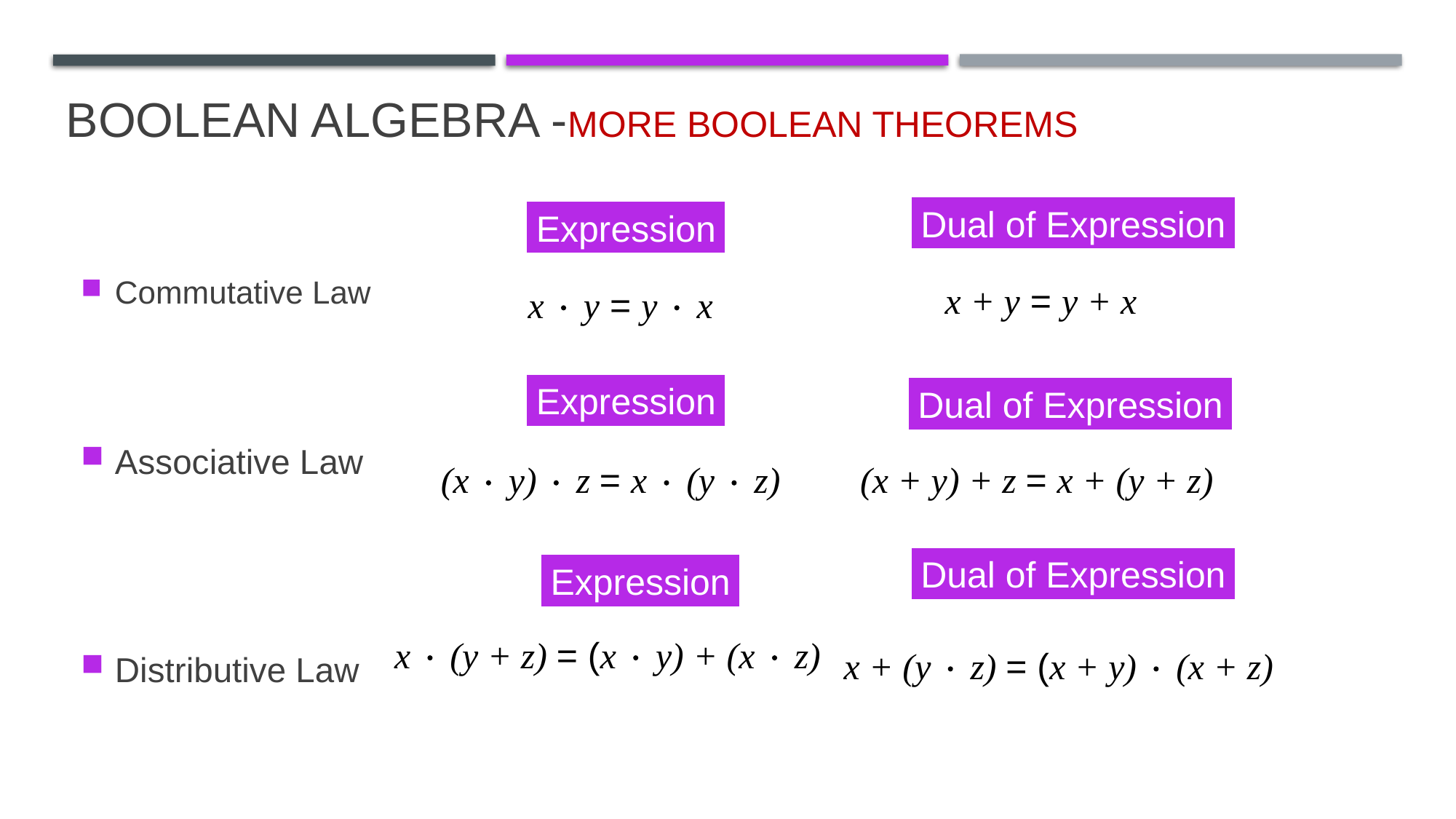

# Boolean Algebra -More Boolean Theorems
Dual of Expression
Expression
Commutative Law

Associative Law

Distributive Law
x + y = y + x
x ⋅ y = y ⋅ x
Expression
Dual of Expression
(x + y) + z = x + (y + z)
(x ⋅ y) ⋅ z = x ⋅ (y ⋅ z)
Dual of Expression
Expression
x ⋅ (y + z) = (x ⋅ y) + (x ⋅ z)
x + (y ⋅ z) = (x + y) ⋅ (x + z)